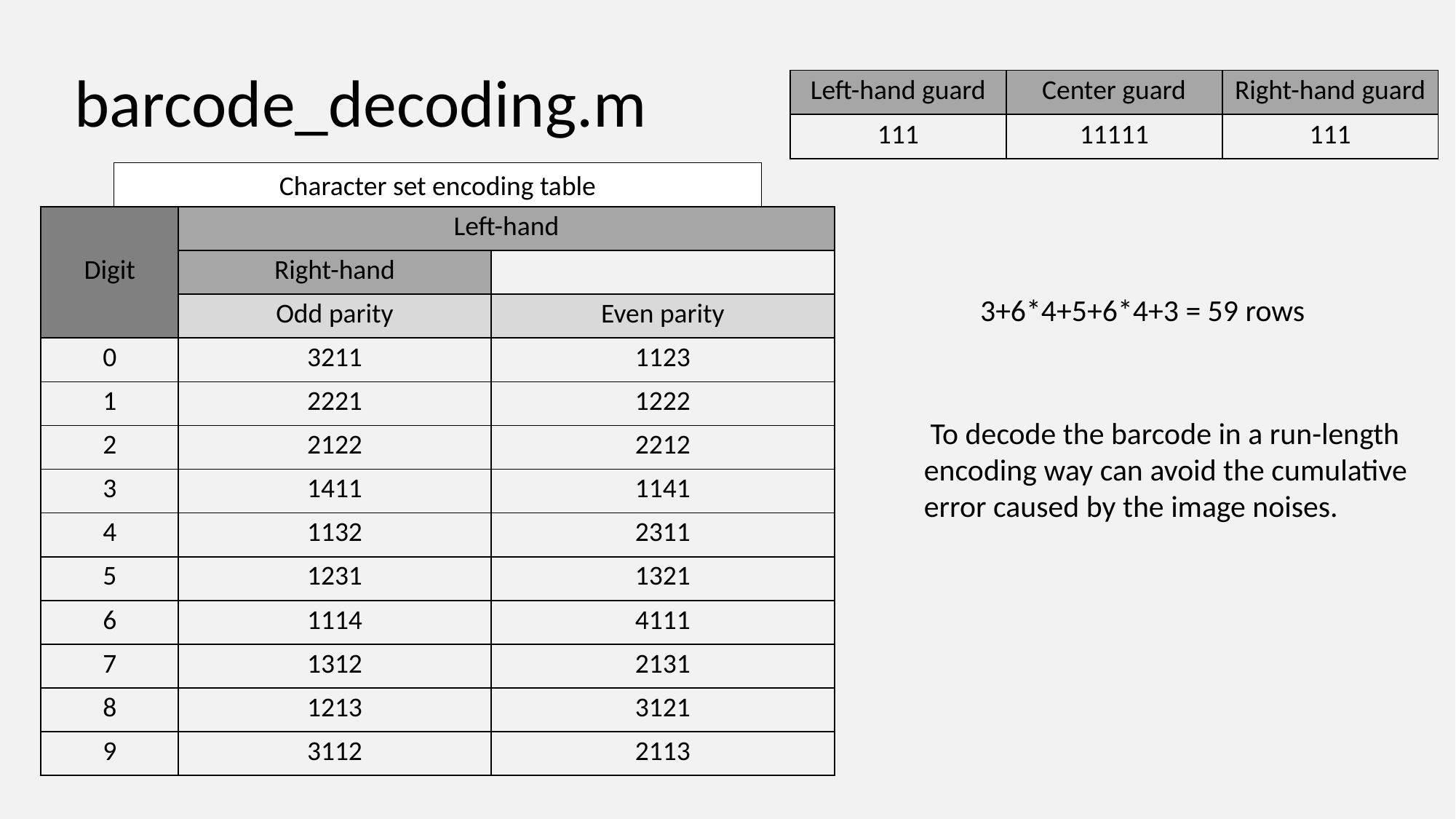

# barcode_decoding.m
| Left-hand guard | Center guard | Right-hand guard |
| --- | --- | --- |
| 111 | 11111 | 111 |
Character set encoding table
| Digit | Left-hand |  |
| --- | --- | --- |
|  | Right-hand |  |
|  | Odd parity | Even parity |
| 0 | 3211 | 1123 |
| 1 | 2221 | 1222 |
| 2 | 2122 | 2212 |
| 3 | 1411 | 1141 |
| 4 | 1132 | 2311 |
| 5 | 1231 | 1321 |
| 6 | 1114 | 4111 |
| 7 | 1312 | 2131 |
| 8 | 1213 | 3121 |
| 9 | 3112 | 2113 |
3+6*4+5+6*4+3 = 59 rows
 To decode the barcode in a run-length encoding way can avoid the cumulative error caused by the image noises.